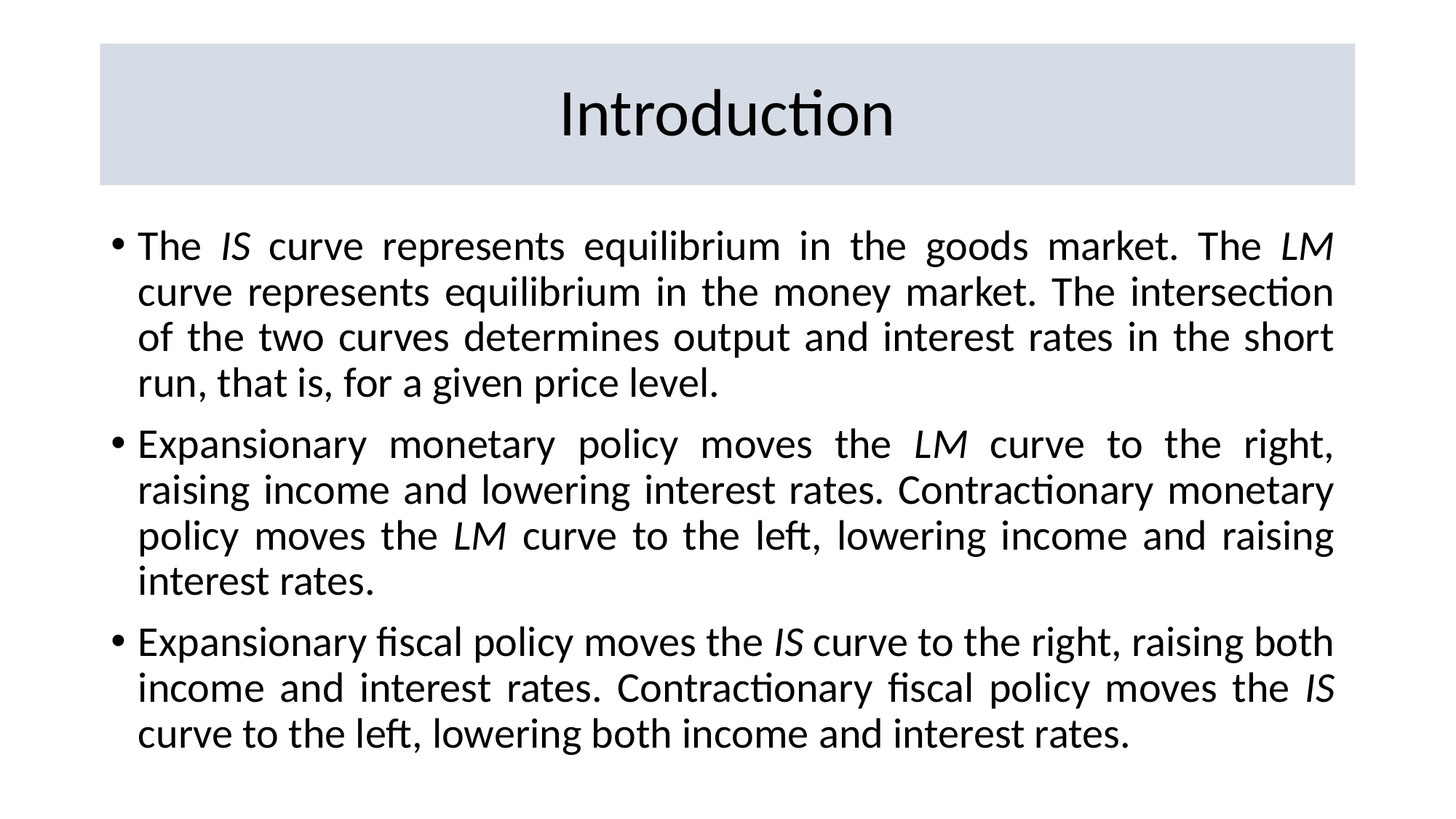

# Introduction
The IS curve represents equilibrium in the goods market. The LM curve represents equilibrium in the money market. The intersection of the two curves determines output and interest rates in the short run, that is, for a given price level.
Expansionary monetary policy moves the LM curve to the right, raising income and lowering interest rates. Contractionary monetary policy moves the LM curve to the left, lowering income and raising interest rates.
Expansionary fiscal policy moves the IS curve to the right, raising both income and interest rates. Contractionary fiscal policy moves the IS curve to the left, lowering both income and interest rates.